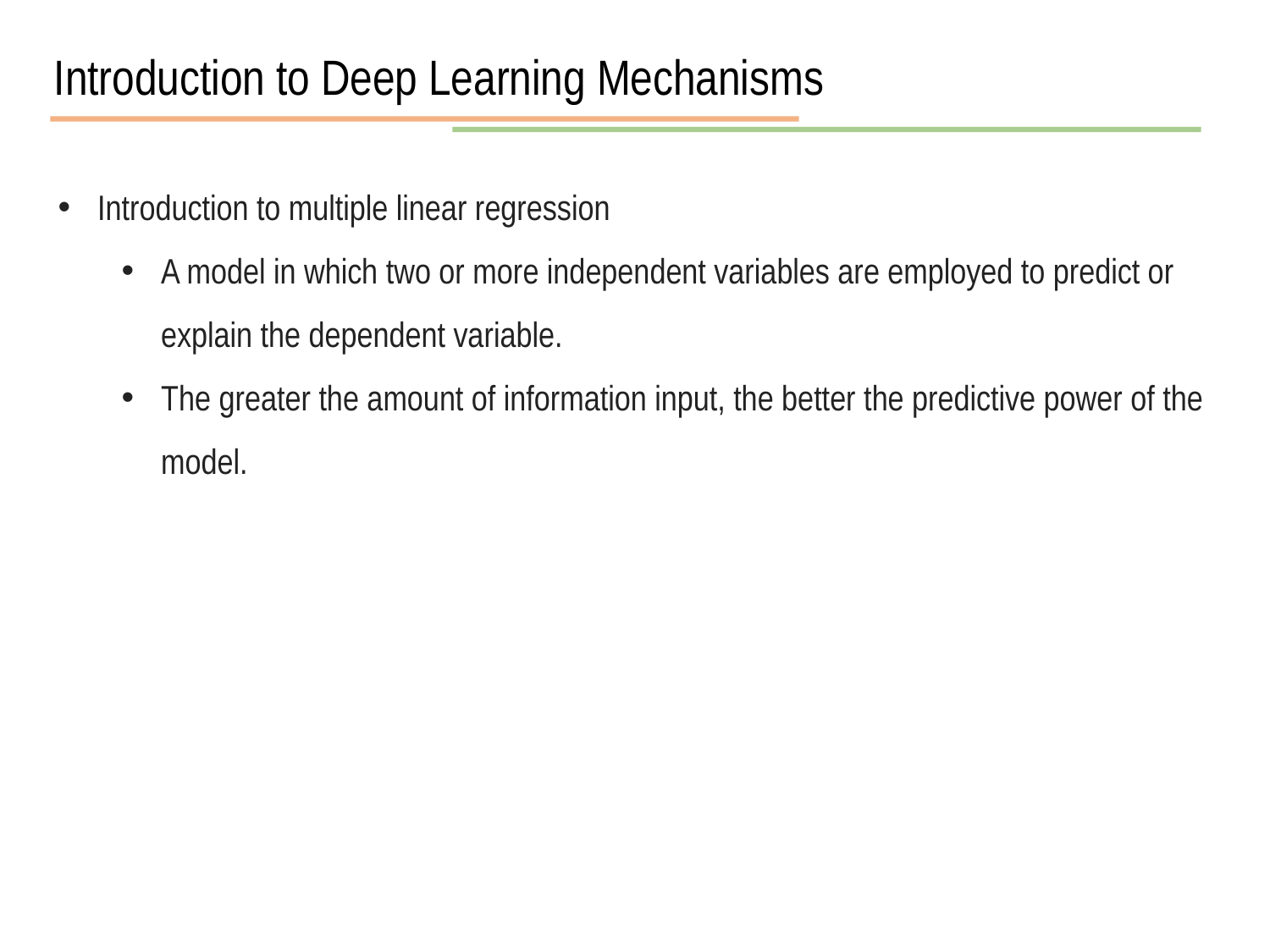

Introduction to Deep Learning Mechanisms
Introduction to multiple linear regression
A model in which two or more independent variables are employed to predict or explain the dependent variable.
The greater the amount of information input, the better the predictive power of the model.